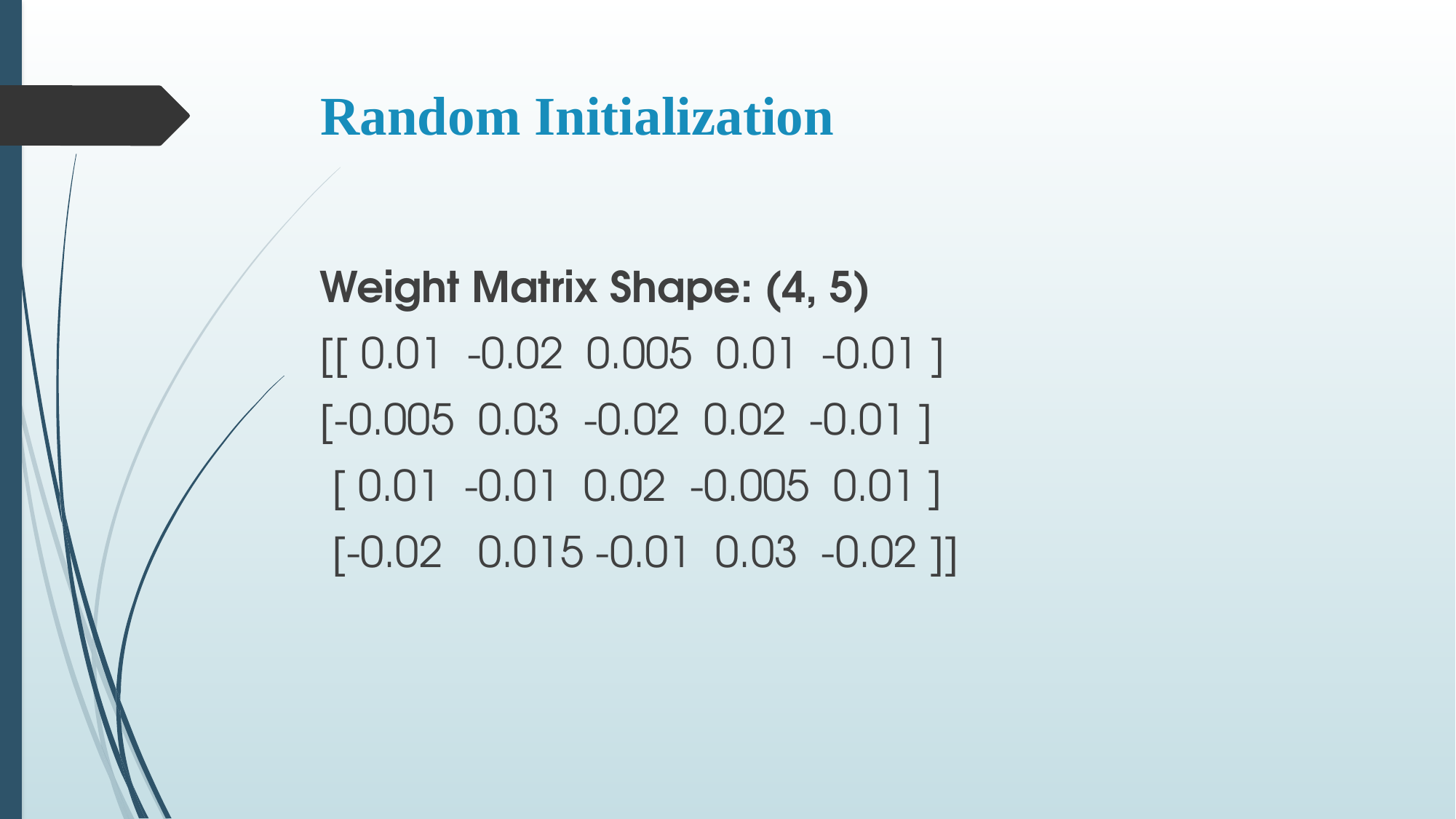

# Random Initialization
Weight Matrix Shape: (4, 5)
[[ 0.01  -0.02  0.005  0.01  -0.01 ]
[-0.005  0.03  -0.02  0.02  -0.01 ]
 [ 0.01  -0.01  0.02  -0.005  0.01 ]
 [-0.02   0.015 -0.01  0.03  -0.02 ]]